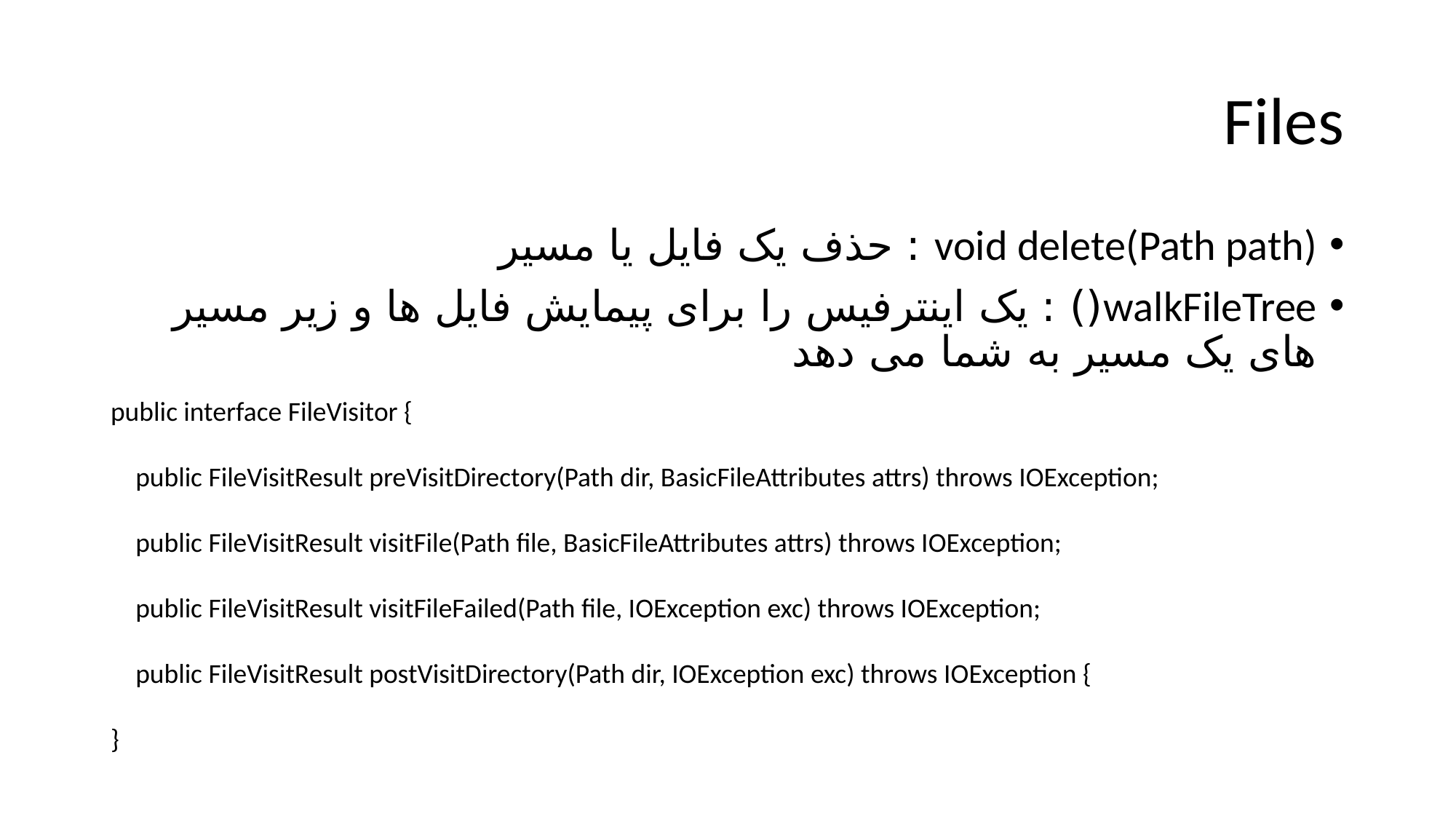

# Files
void delete(Path path) : حذف یک فایل یا مسیر
walkFileTree() : یک اینترفیس را برای پیمایش فایل ها و زیر مسیر های یک مسیر به شما می دهد

public interface FileVisitor {

    public FileVisitResult preVisitDirectory(Path dir, BasicFileAttributes attrs) throws IOException;

    public FileVisitResult visitFile(Path file, BasicFileAttributes attrs) throws IOException;

    public FileVisitResult visitFileFailed(Path file, IOException exc) throws IOException;

    public FileVisitResult postVisitDirectory(Path dir, IOException exc) throws IOException {

}